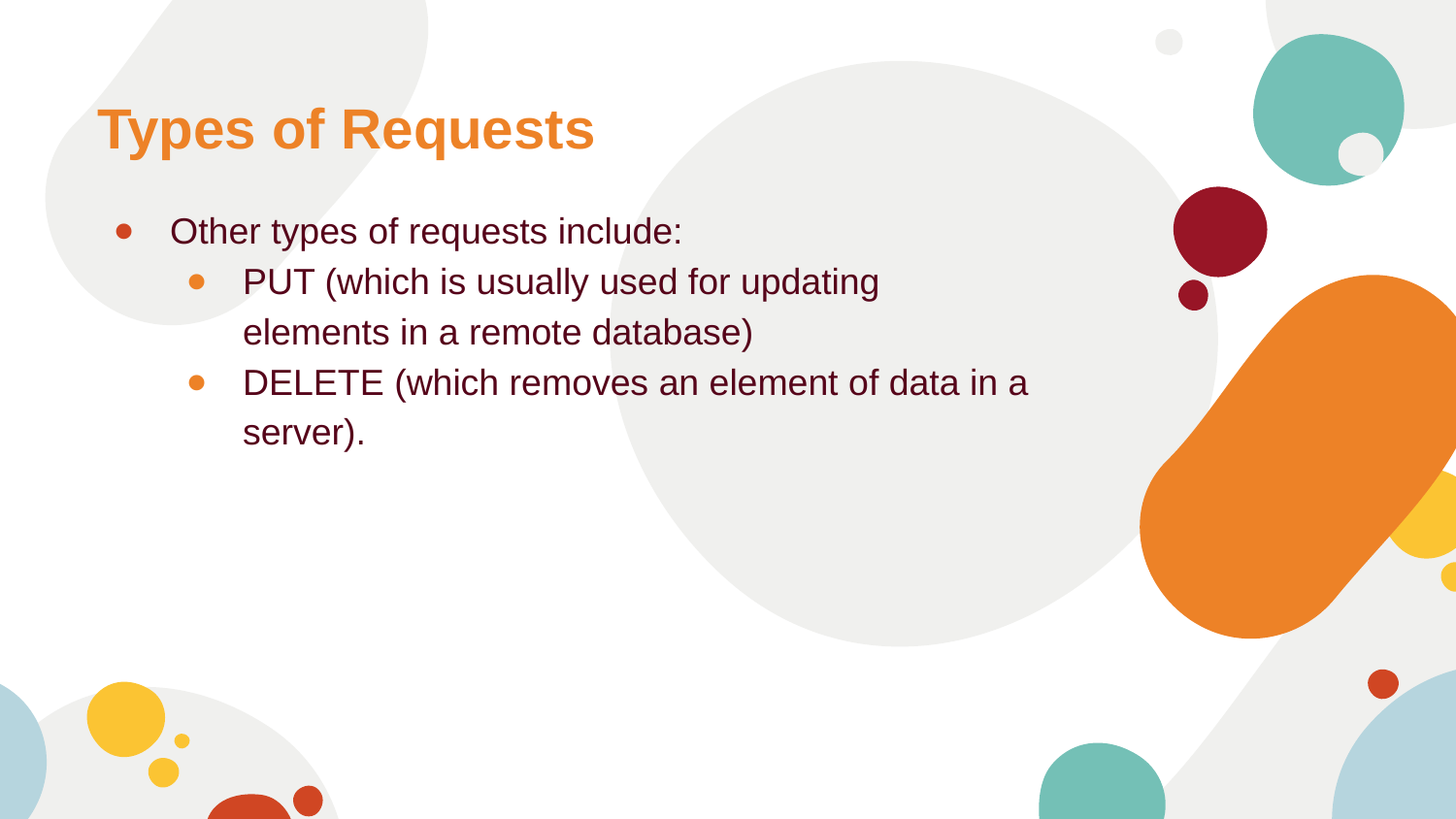

# Types of Requests
Other types of requests include:
PUT (which is usually used for updating elements in a remote database)
DELETE (which removes an element of data in a server).